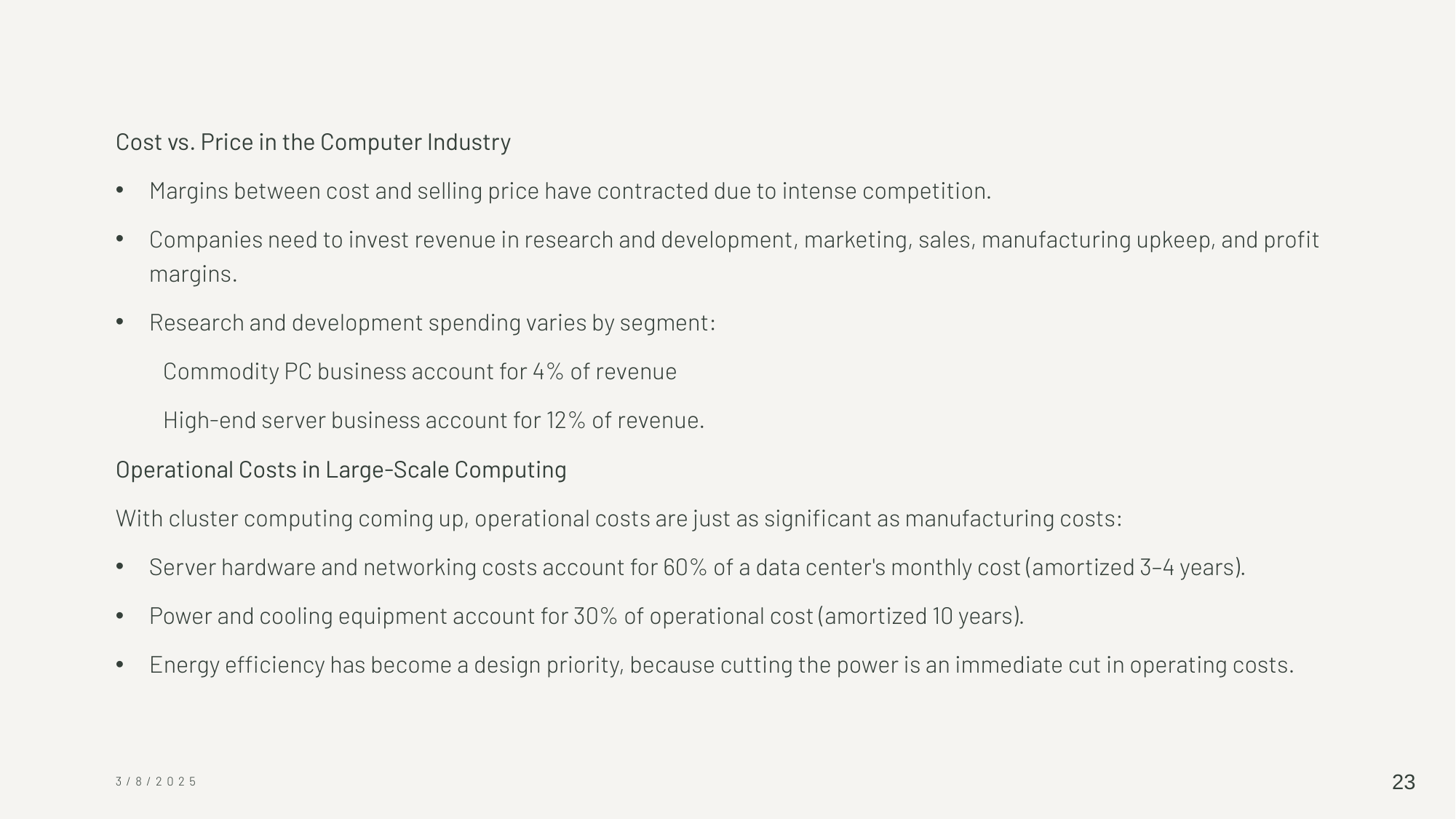

Cost vs. Price in the Computer Industry
Margins between cost and selling price have contracted due to intense competition.
Companies need to invest revenue in research and development, marketing, sales, manufacturing upkeep, and profit margins.
Research and development spending varies by segment:
  Commodity PC business account for 4% of revenue
  High-end server business account for 12% of revenue.
Operational Costs in Large-Scale Computing
With cluster computing coming up, operational costs are just as significant as manufacturing costs:
Server hardware and networking costs account for 60% of a data center's monthly cost (amortized 3–4 years).
Power and cooling equipment account for 30% of operational cost (amortized 10 years).
Energy efficiency has become a design priority, because cutting the power is an immediate cut in operating costs.

3/8/2025
23